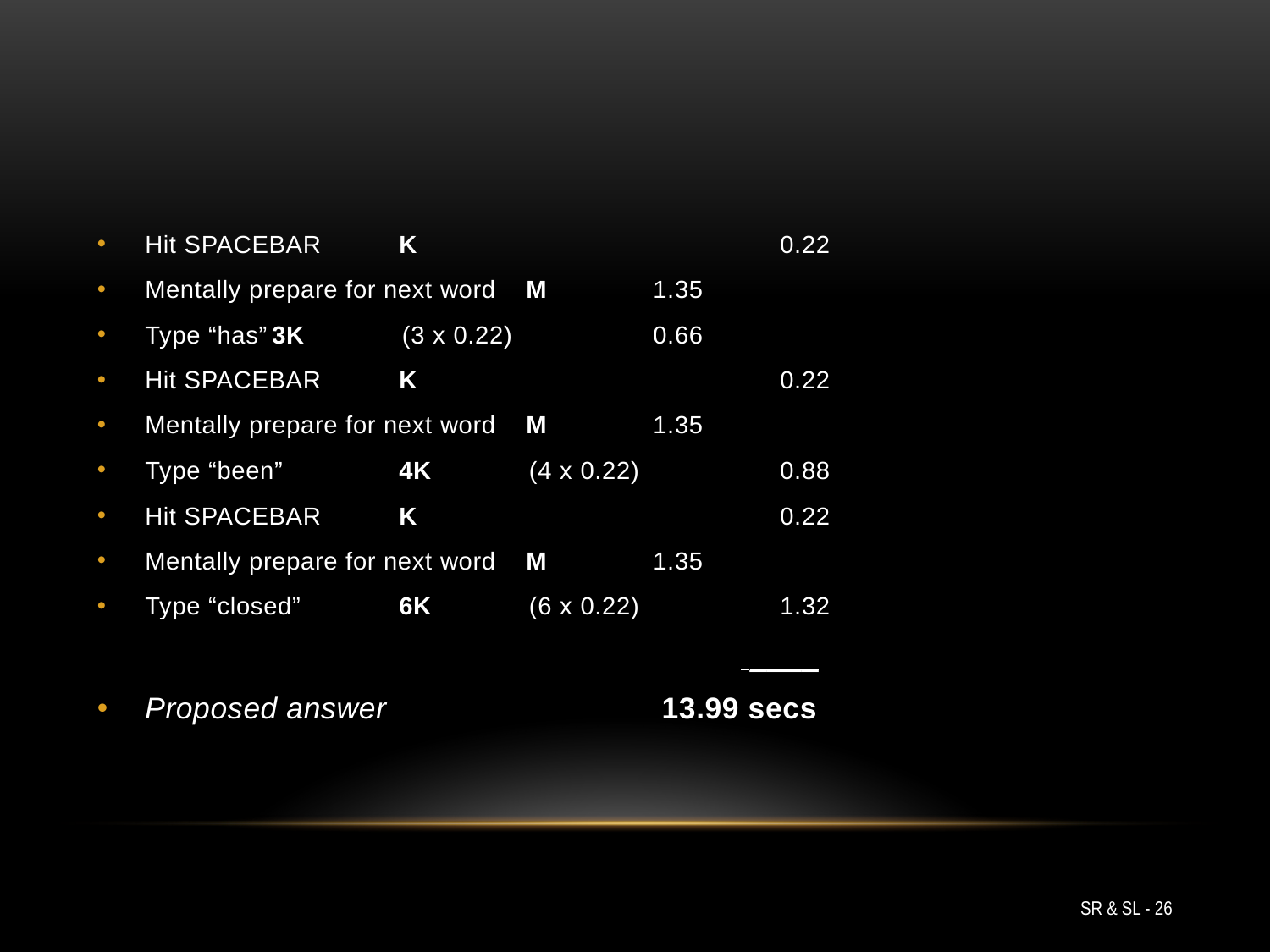

Hit SPACEBAR	K			0.22
Mentally prepare for next word	M	1.35
Type “has”	3K             (3 x 0.22)		0.66
Hit SPACEBAR	K			0.22
Mentally prepare for next word	M	1.35
Type “been”	4K             (4 x 0.22)		0.88
Hit SPACEBAR	K			0.22
Mentally prepare for next word	M	1.35
Type “closed”	6K             (6 x 0.22)		1.32
					  ____
Proposed answer 			 13.99 secs

SR & SL - 26